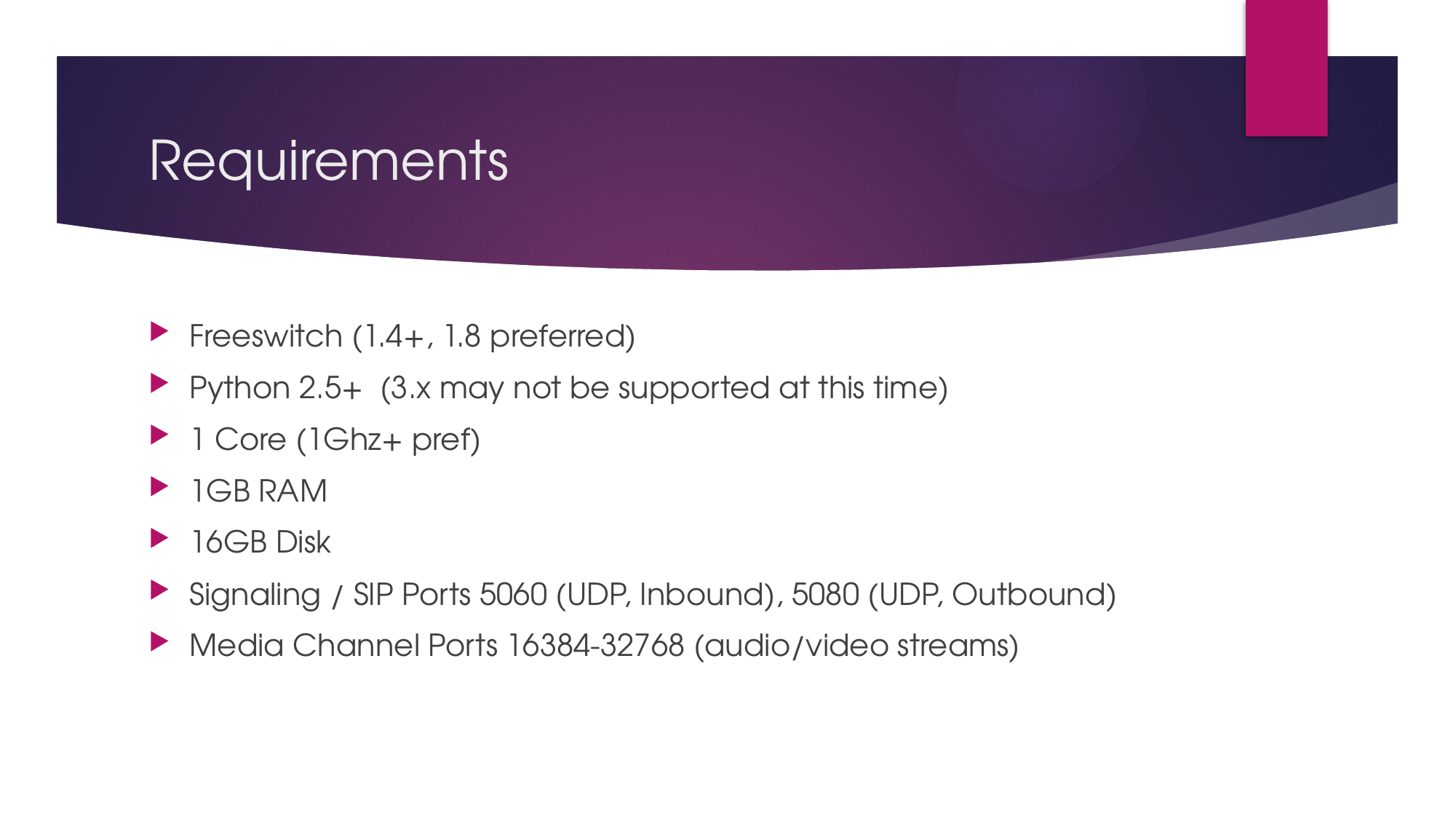

# Requirements
Freeswitch (1.4+, 1.8 preferred)
Python 2.5+  (3.x may not be supported at this time)
1 Core (1Ghz+ pref)
1GB RAM
16GB Disk
Signaling / SIP Ports 5060 (UDP, Inbound), 5080 (UDP, Outbound)
Media Channel Ports 16384-32768 (audio/video streams)